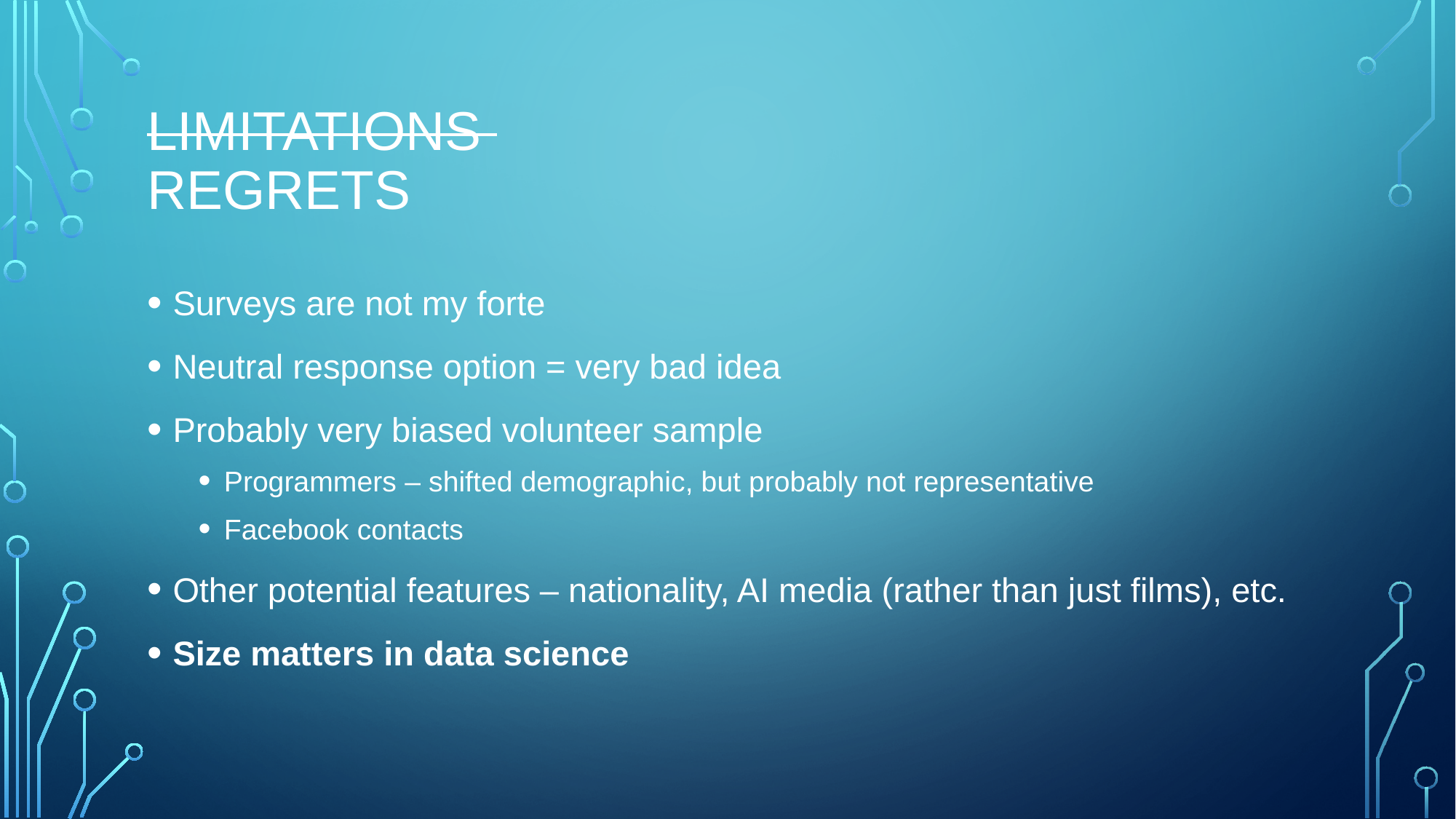

# Limitations Regrets
Surveys are not my forte
Neutral response option = very bad idea
Probably very biased volunteer sample
Programmers – shifted demographic, but probably not representative
Facebook contacts
Other potential features – nationality, AI media (rather than just films), etc.
Size matters in data science